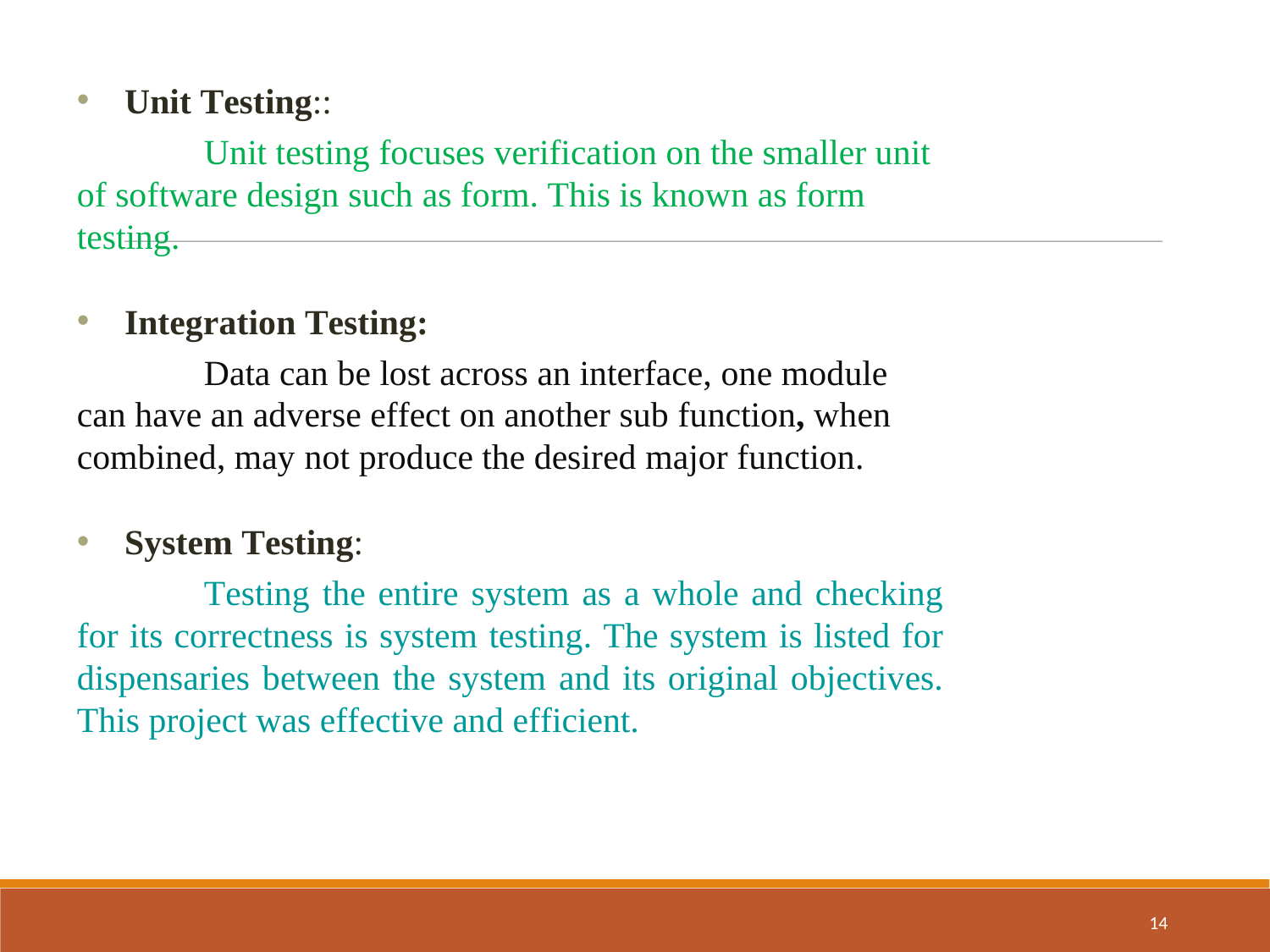

Unit Testing::
Unit testing focuses verification on the smaller unit of software design such as form. This is known as form testing.

Integration Testing:
Data can be lost across an interface, one module can have an adverse effect on another sub function, when combined, may not produce the desired major function.

System Testing:
Testing the entire system as a whole and checking for its correctness is system testing. The system is listed for dispensaries between the system and its original objectives. This project was effective and efficient.
14